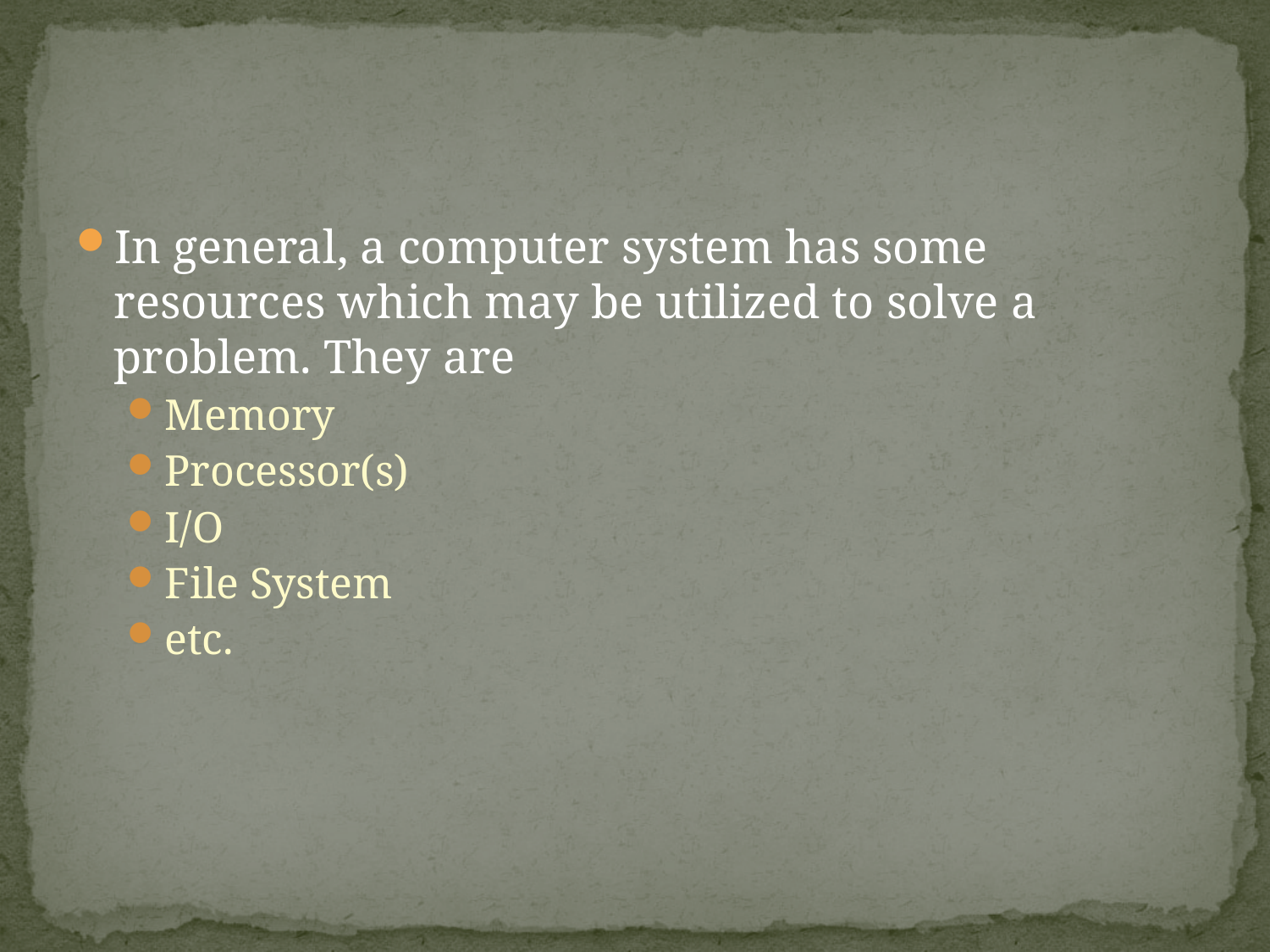

#
In general, a computer system has some resources which may be utilized to solve a problem. They are
Memory
Processor(s)
I/O
File System
etc.